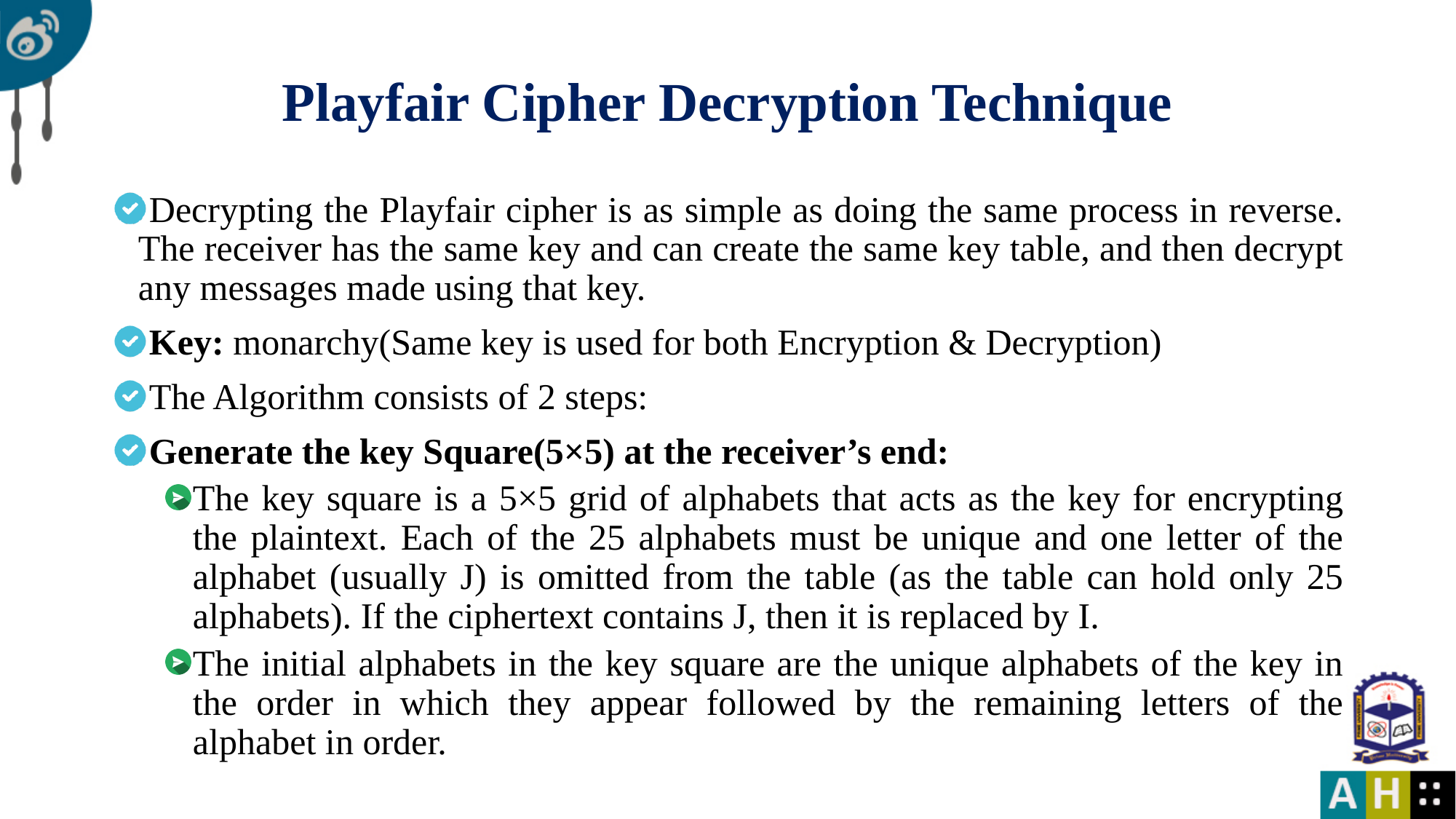

# Playfair Cipher Decryption Technique
Decrypting the Playfair cipher is as simple as doing the same process in reverse. The receiver has the same key and can create the same key table, and then decrypt any messages made using that key.
Key: monarchy(Same key is used for both Encryption & Decryption)
The Algorithm consists of 2 steps:
Generate the key Square(5×5) at the receiver’s end:
The key square is a 5×5 grid of alphabets that acts as the key for encrypting the plaintext. Each of the 25 alphabets must be unique and one letter of the alphabet (usually J) is omitted from the table (as the table can hold only 25 alphabets). If the ciphertext contains J, then it is replaced by I.
The initial alphabets in the key square are the unique alphabets of the key in the order in which they appear followed by the remaining letters of the alphabet in order.